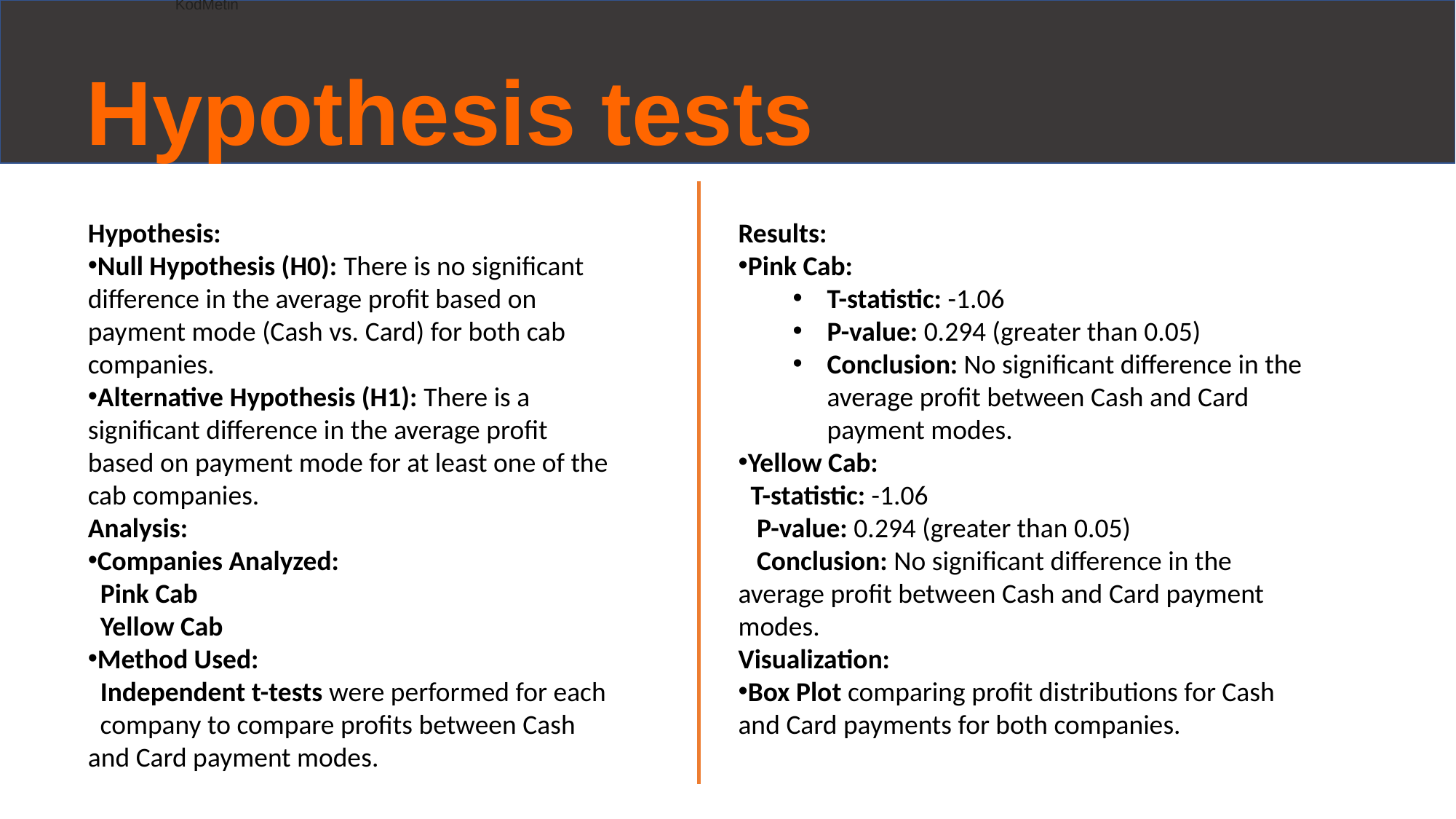

t_statistics: [-0.03834307] p_value: [0.97289731] Reject Alternative Hypothesis(H1) t_statistics: [0.17875066] p_value: [0.8746019] Reject Alternative Hypothesis(H1)
KodMetin

# Hypothesis tests
Hypothesis:
Null Hypothesis (H0): There is no significant difference in the average profit based on payment mode (Cash vs. Card) for both cab companies.
Alternative Hypothesis (H1): There is a significant difference in the average profit based on payment mode for at least one of the cab companies.
Analysis:
Companies Analyzed:
  Pink Cab
  Yellow Cab
Method Used:
  Independent t-tests were performed for each   company to compare profits between Cash and Card payment modes.

Results:
Pink Cab:
T-statistic: -1.06
P-value: 0.294 (greater than 0.05)
Conclusion: No significant difference in the average profit between Cash and Card payment modes.
Yellow Cab:
  T-statistic: -1.06
   P-value: 0.294 (greater than 0.05)
   Conclusion: No significant difference in the average profit between Cash and Card payment modes.
Visualization:
Box Plot comparing profit distributions for Cash and Card payments for both companies.